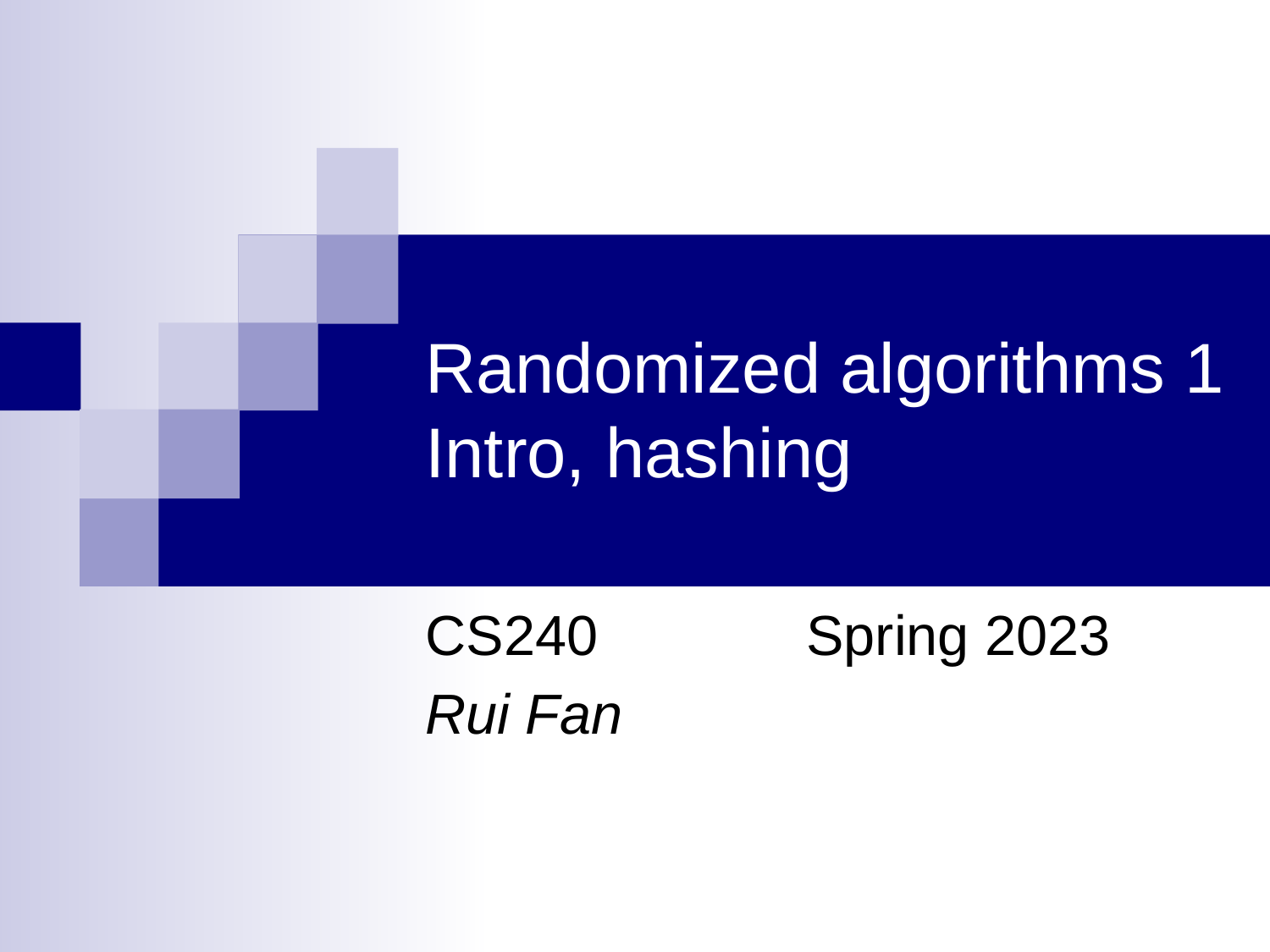

# Randomized algorithms 1 Intro, hashing
CS240		Spring 2023
Rui Fan